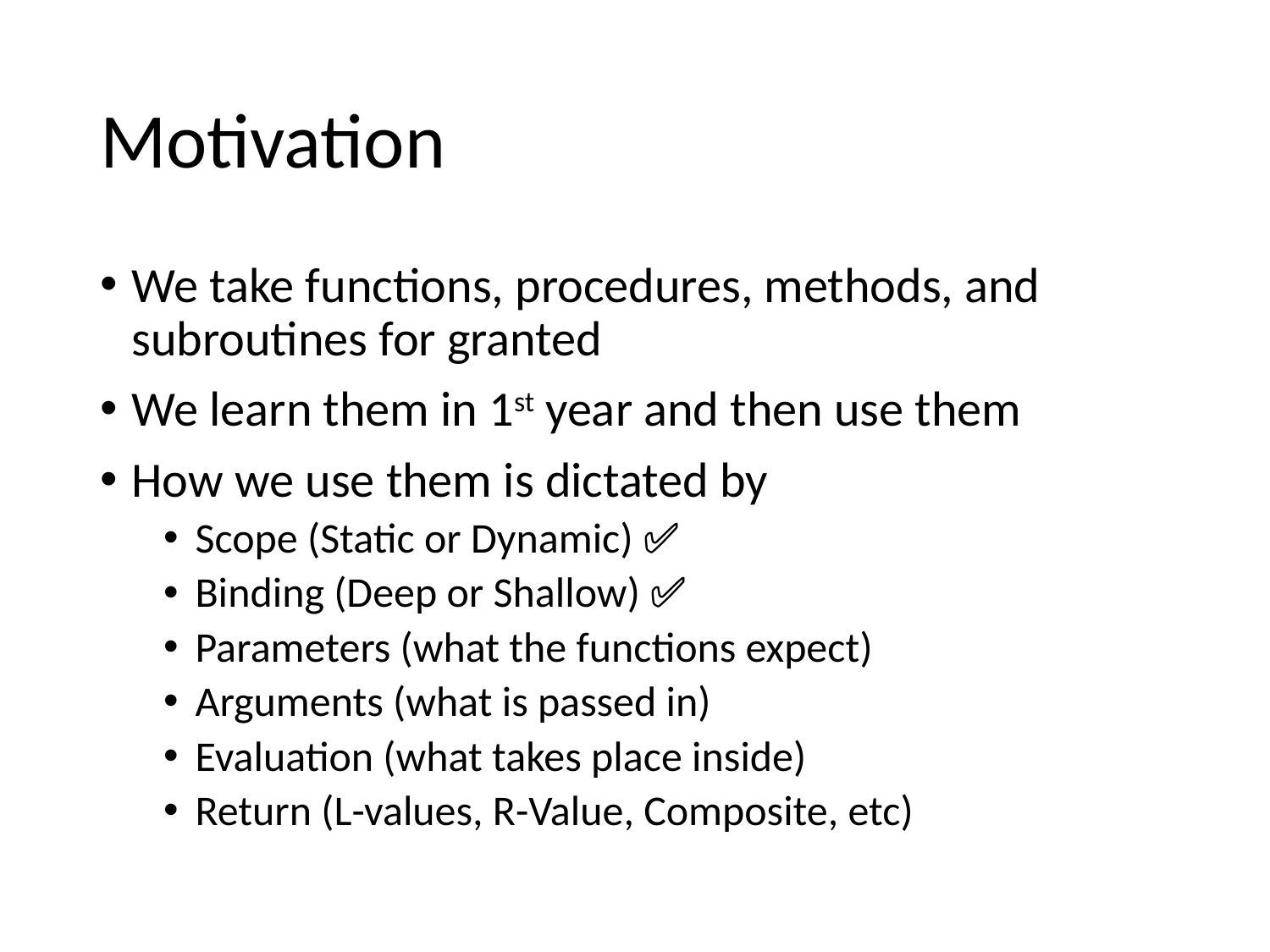

# Motivation
We take functions, procedures, methods, and subroutines for granted
We learn them in 1st year and then use them
How we use them is dictated by
Scope (Static or Dynamic) ✅
Binding (Deep or Shallow) ✅
Parameters (what the functions expect)
Arguments (what is passed in)
Evaluation (what takes place inside)
Return (L-values, R-Value, Composite, etc)